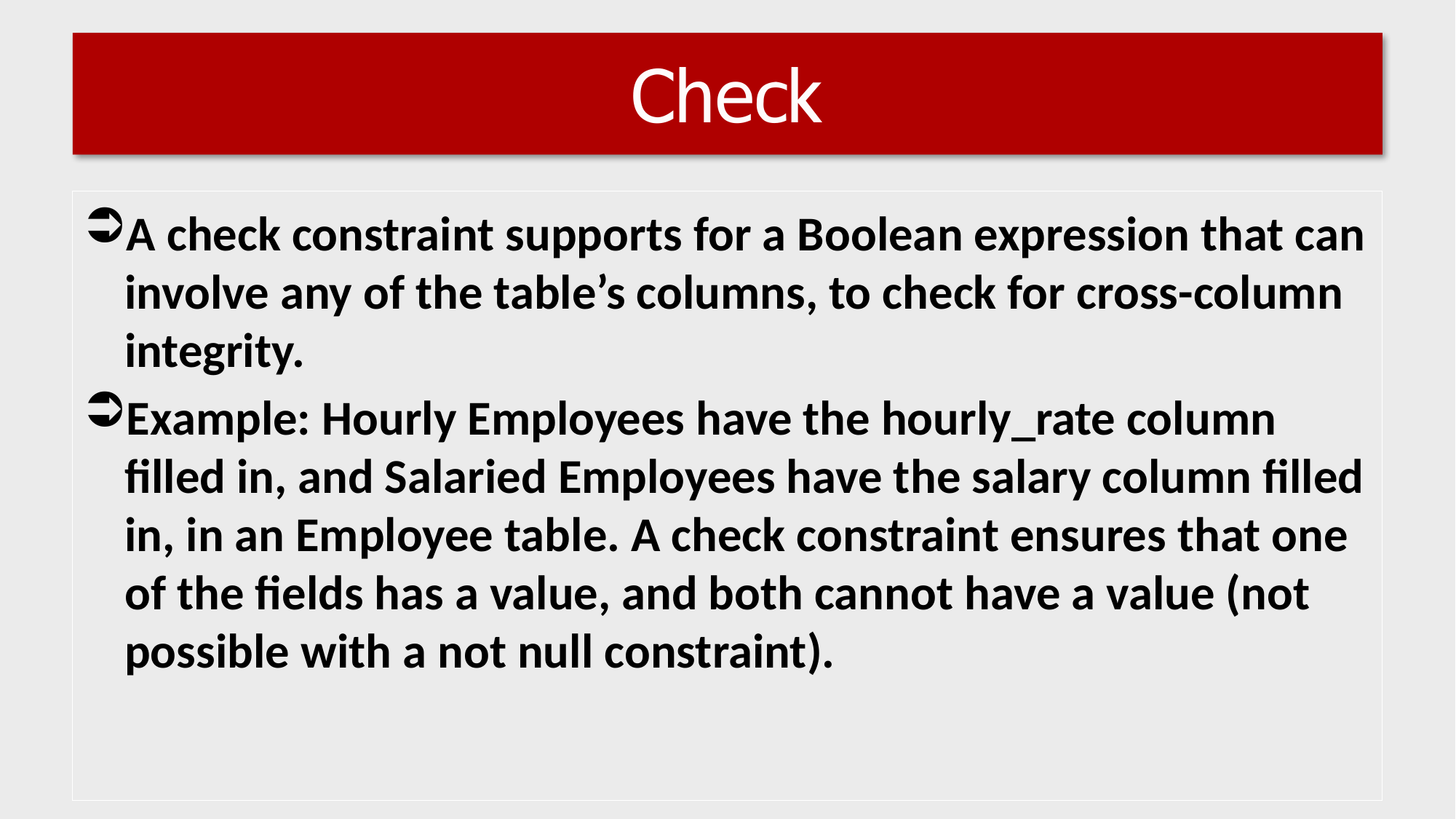

# Check
A check constraint supports for a Boolean expression that can involve any of the table’s columns, to check for cross-column integrity.
Example: Hourly Employees have the hourly_rate column filled in, and Salaried Employees have the salary column filled in, in an Employee table. A check constraint ensures that one of the fields has a value, and both cannot have a value (not possible with a not null constraint).